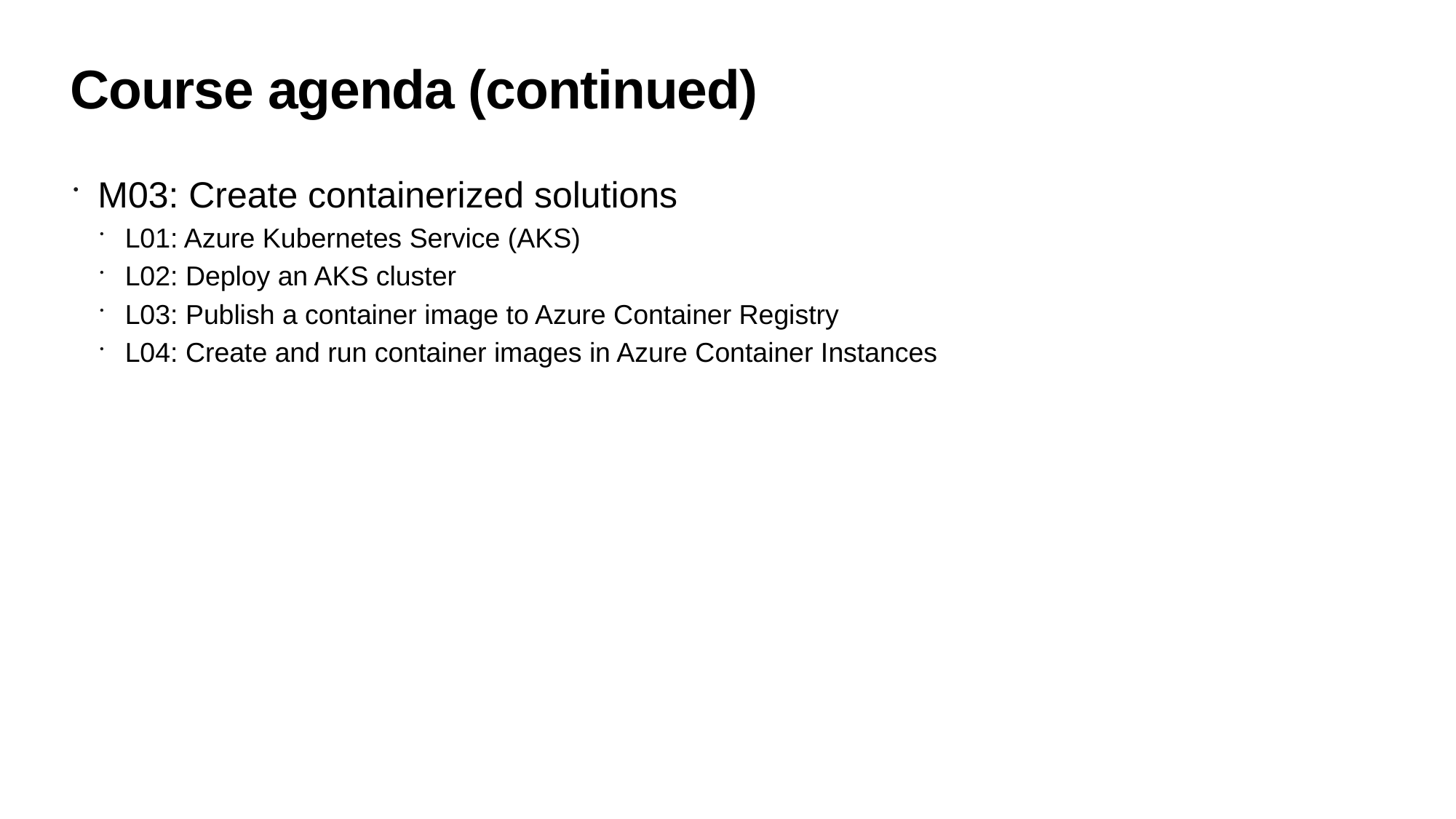

# Course agenda (continued)
M03: Create containerized solutions
L01: Azure Kubernetes Service (AKS)
L02: Deploy an AKS cluster
L03: Publish a container image to Azure Container Registry
L04: Create and run container images in Azure Container Instances